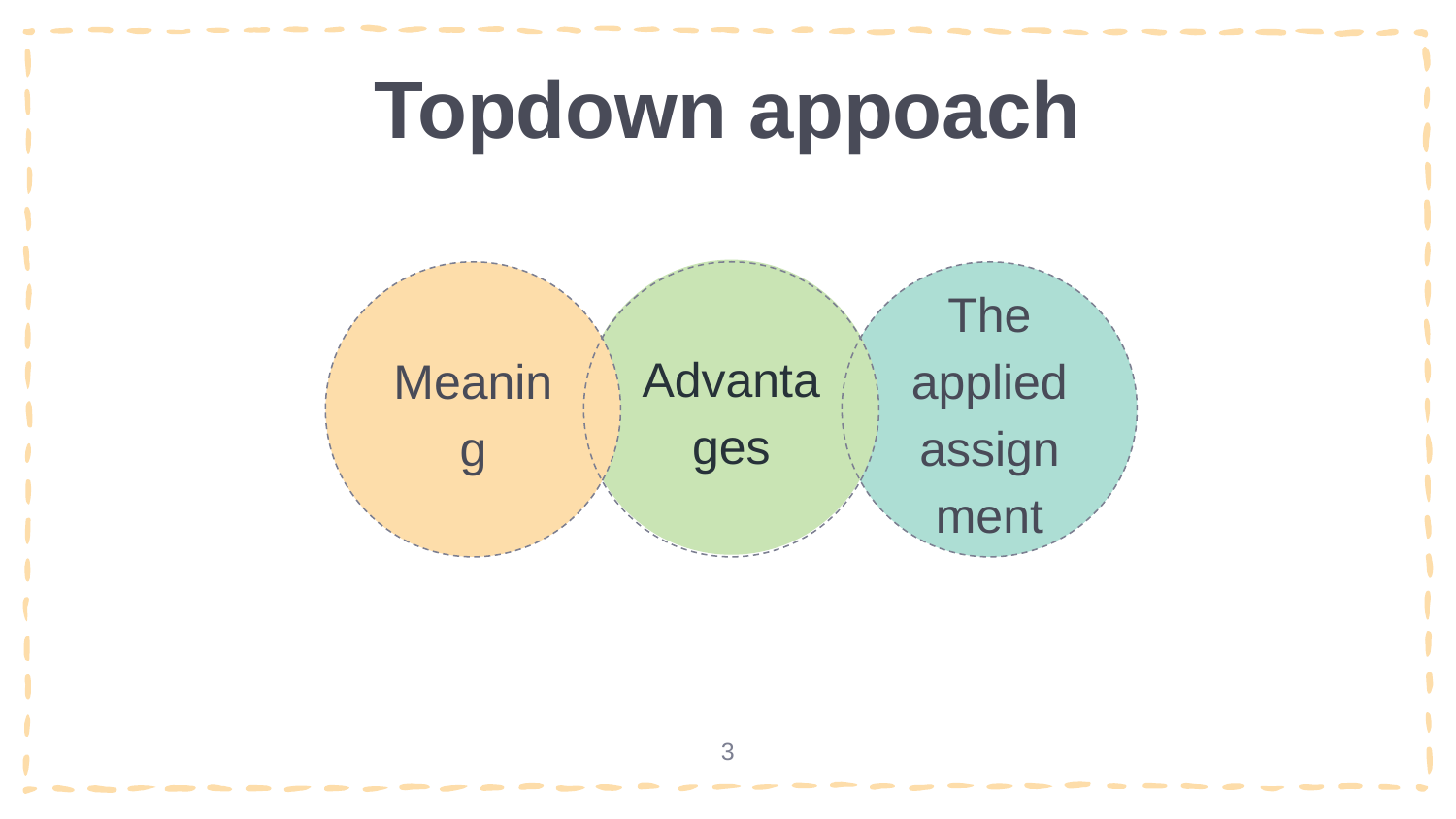

# Topdown appoach
Advantages
Meaning

The applied assignment
3